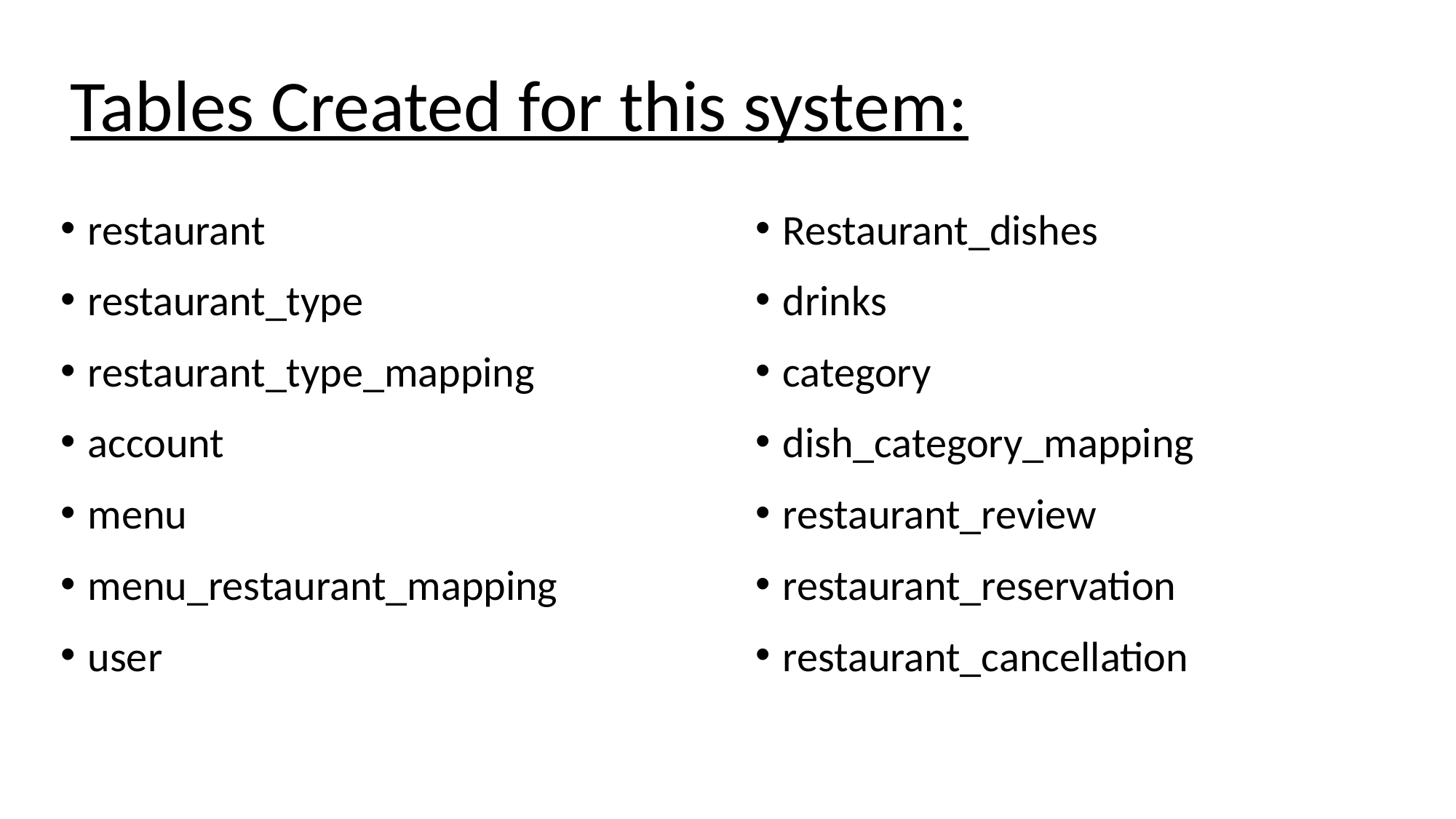

Tables Created for this system:
restaurant
restaurant_type
restaurant_type_mapping
account
menu
menu_restaurant_mapping
user

Restaurant_dishes
drinks
category
dish_category_mapping
restaurant_review
restaurant_reservation
restaurant_cancellation